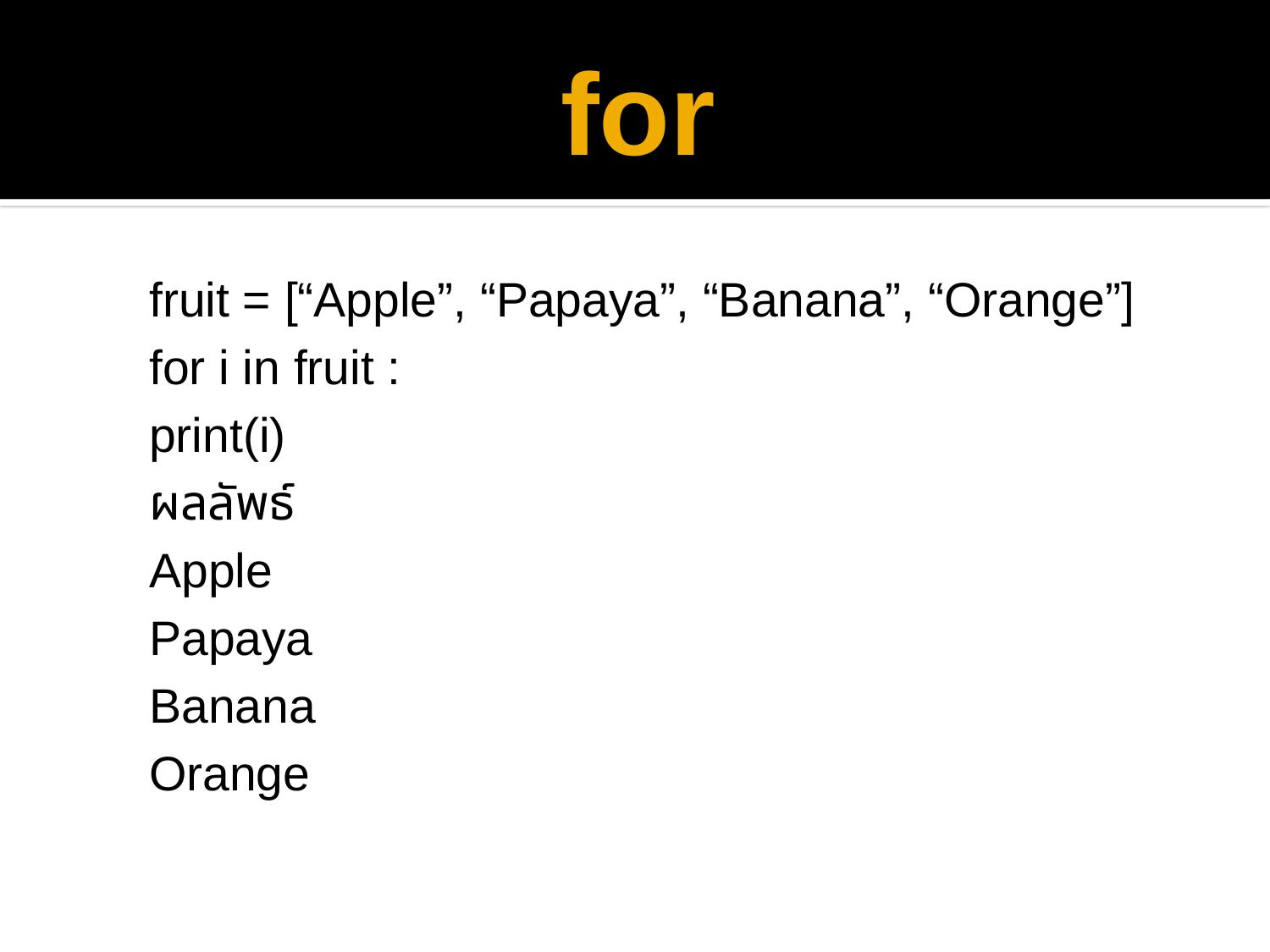

# for
fruit = [“Apple”, “Papaya”, “Banana”, “Orange”]
for i in fruit :
	print(i)
ผลลัพธ์
Apple
Papaya
Banana
Orange